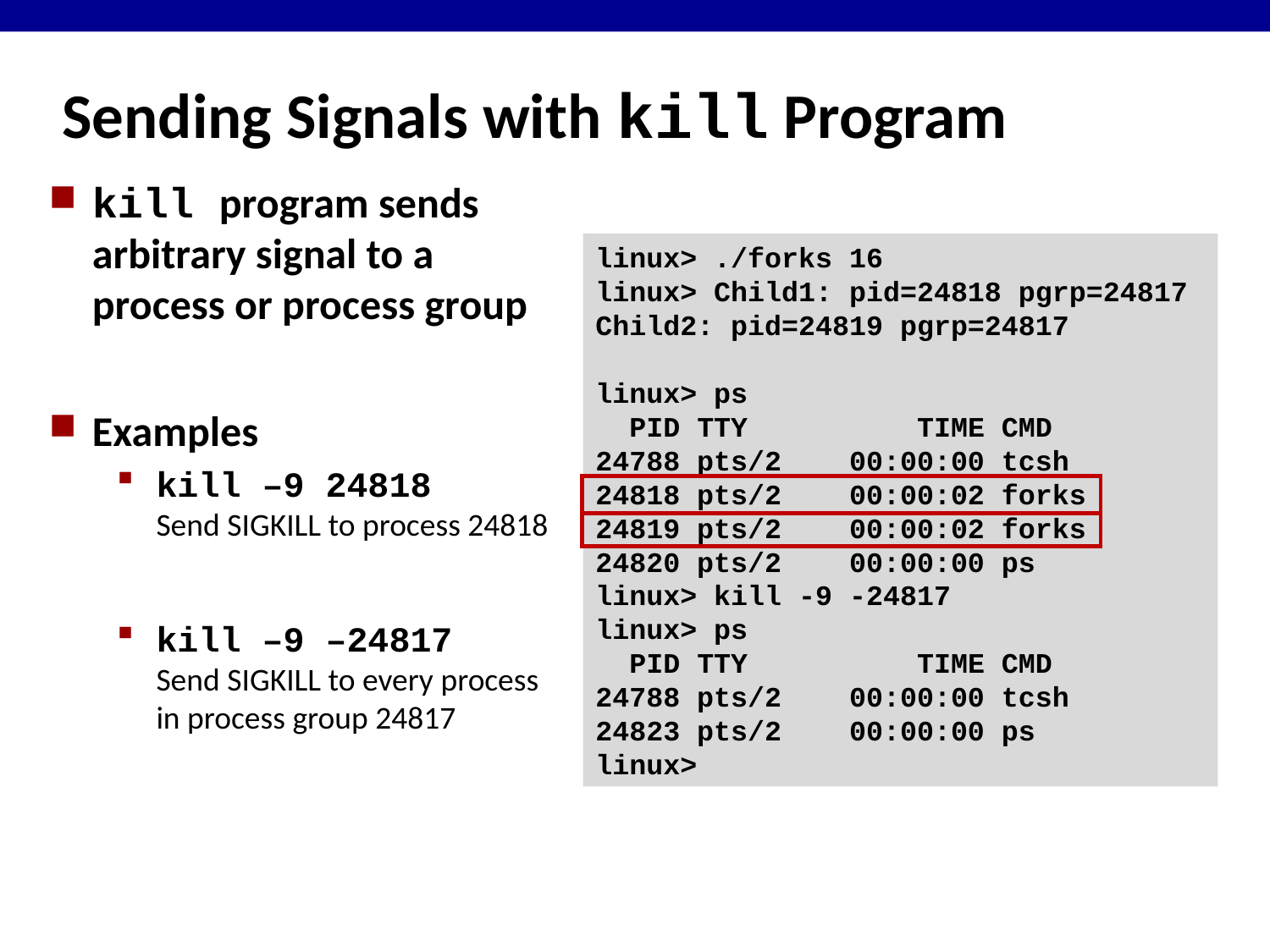

# Sending Signals with kill Program
kill program sends arbitrary signal to a process or process group

Examples
kill –9 24818
Send SIGKILL to process 24818

kill –9 –24817
Send SIGKILL to every process in process group 24817
linux> ./forks 16
linux> Child1: pid=24818 pgrp=24817
Child2: pid=24819 pgrp=24817

linux> ps
  PID TTY          TIME CMD
24788 pts/2    00:00:00 tcsh
24818 pts/2    00:00:02 forks
24819 pts/2    00:00:02 forks
24820 pts/2    00:00:00 ps
linux> kill -9 -24817
linux> ps
  PID TTY          TIME CMD
24788 pts/2    00:00:00 tcsh
24823 pts/2    00:00:00 ps
linux>